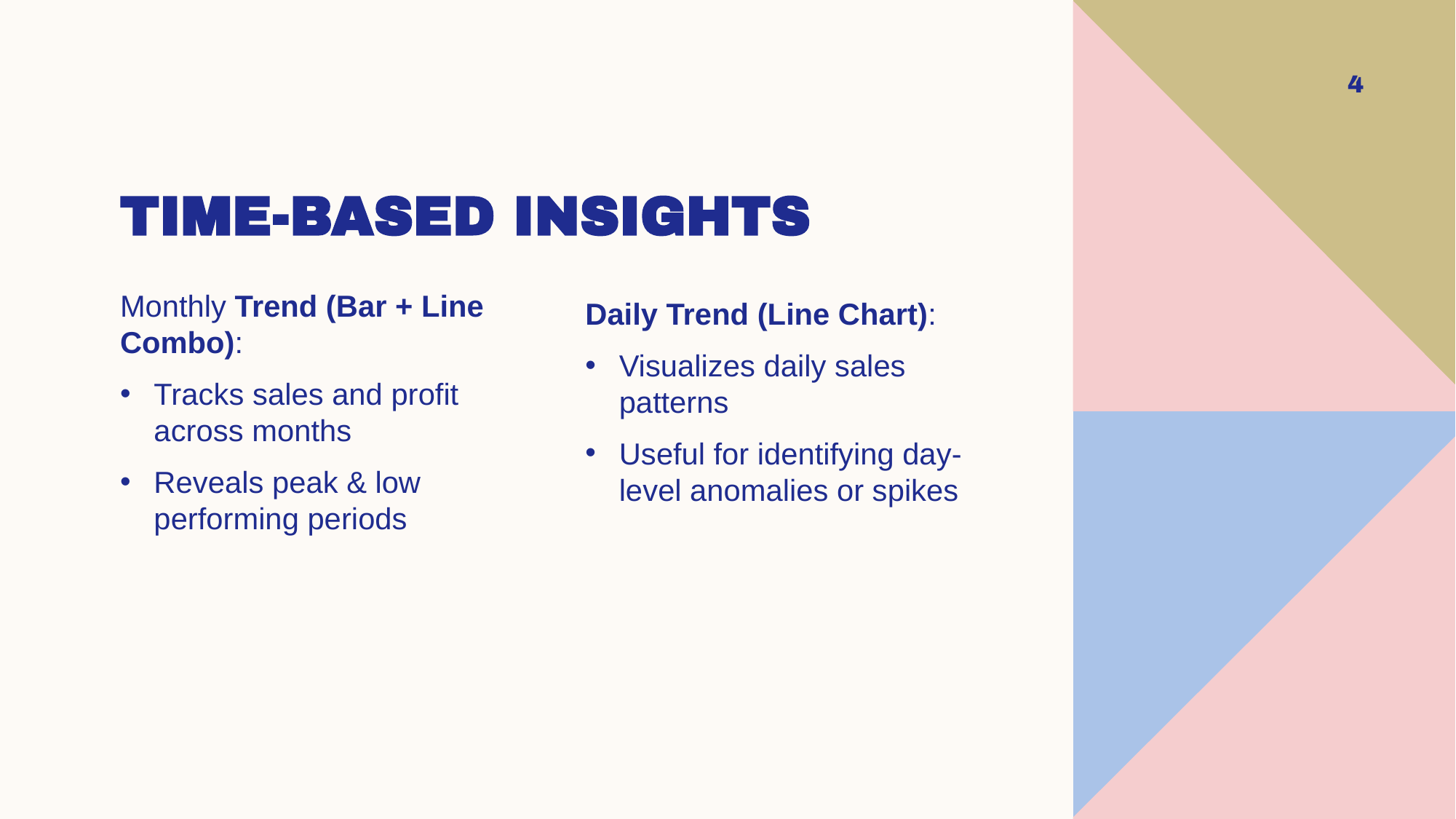

4
# Time-Based Insights
Monthly Trend (Bar + Line Combo):
Tracks sales and profit across months
Reveals peak & low performing periods
Daily Trend (Line Chart):
Visualizes daily sales patterns
Useful for identifying day-level anomalies or spikes